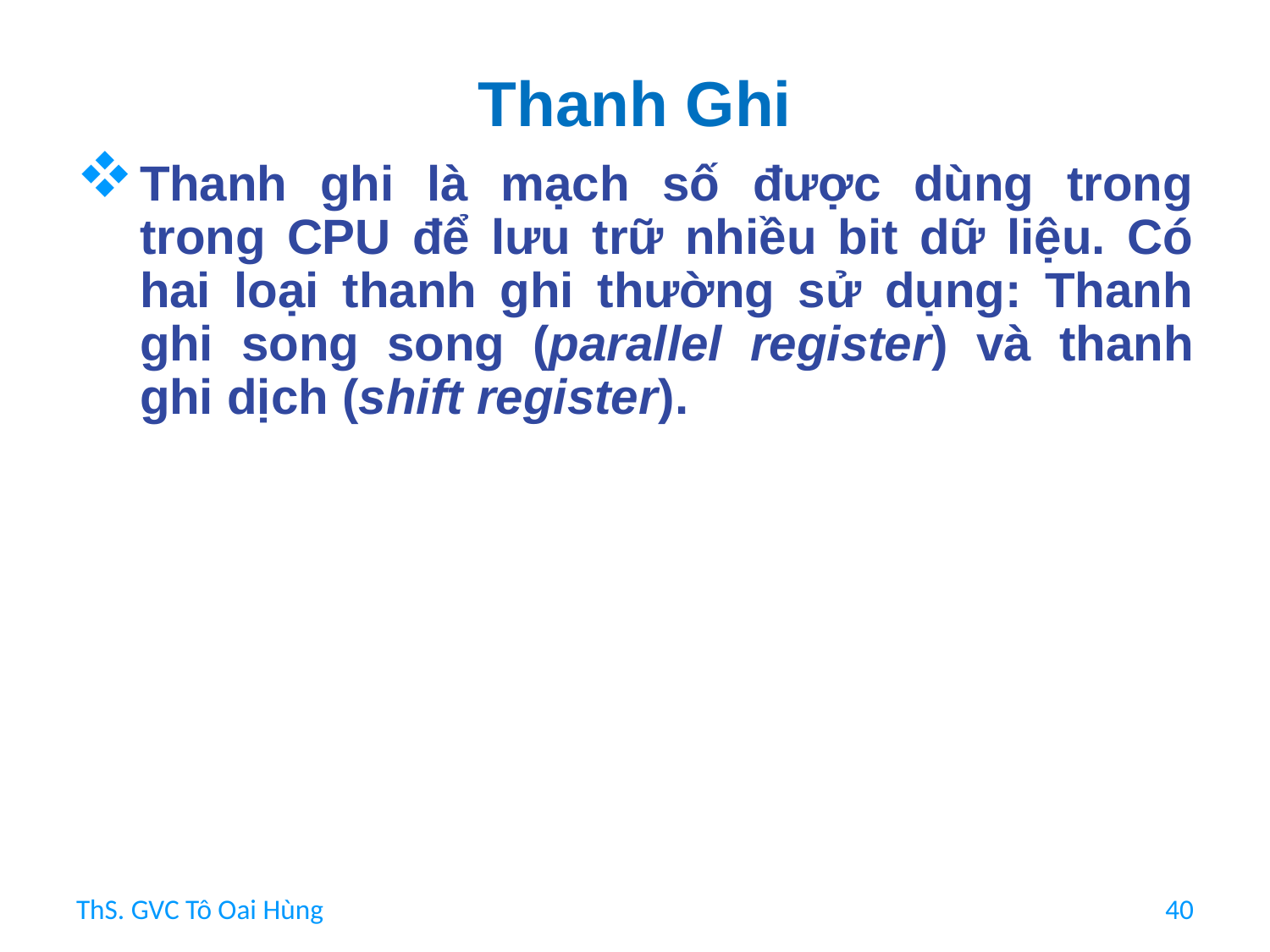

# Thanh Ghi
Thanh ghi là mạch số được dùng trong trong CPU để lưu trữ nhiều bit dữ liệu. Có hai loại thanh ghi thường sử dụng: Thanh ghi song song (parallel register) và thanh ghi dịch (shift register).

ThS. GVC Tô Oai Hùng
40